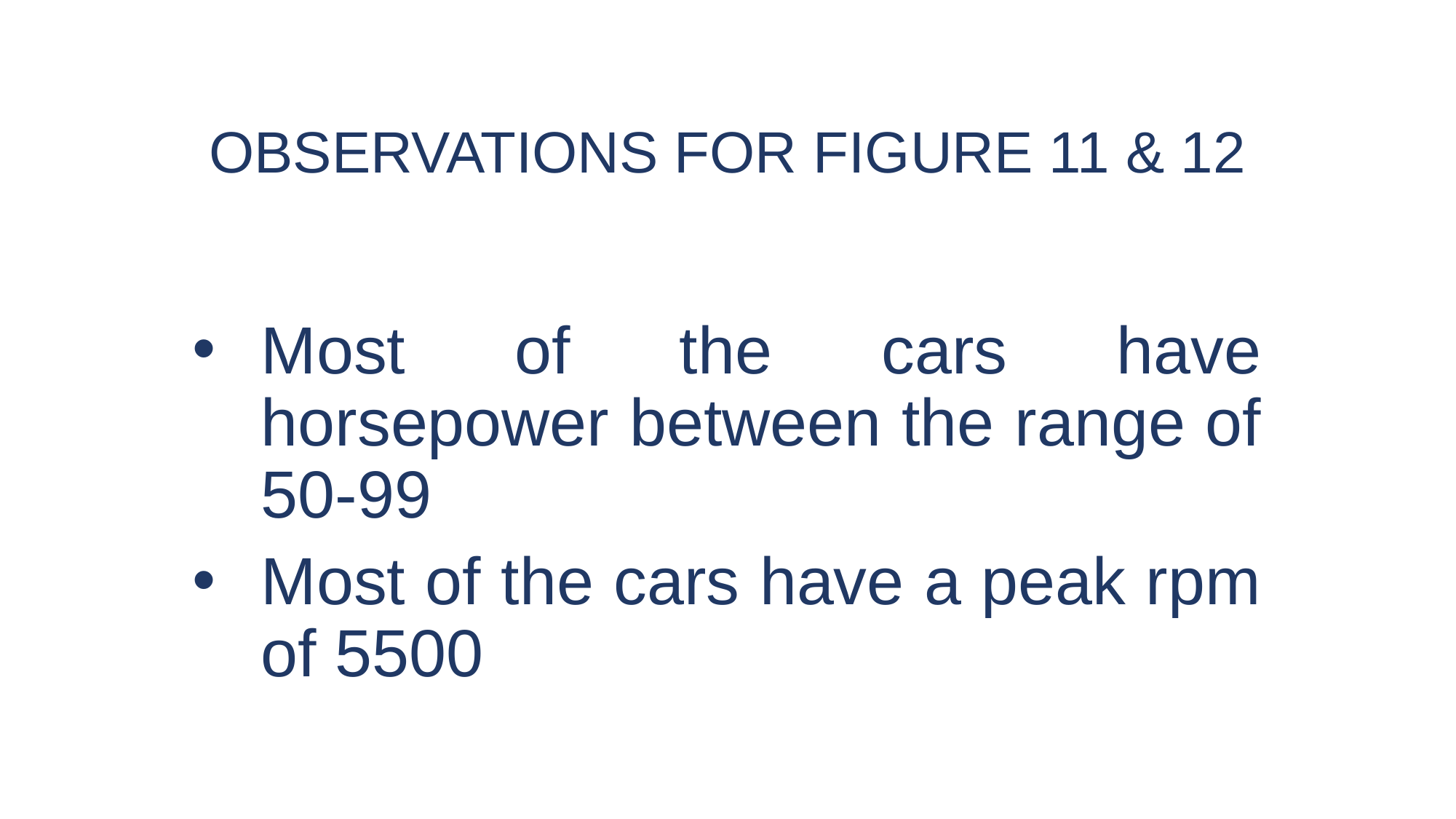

# OBSERVATIONS FOR FIGURE 11 & 12
Most of the cars have horsepower between the range of 50-99
Most of the cars have a peak rpm of 5500